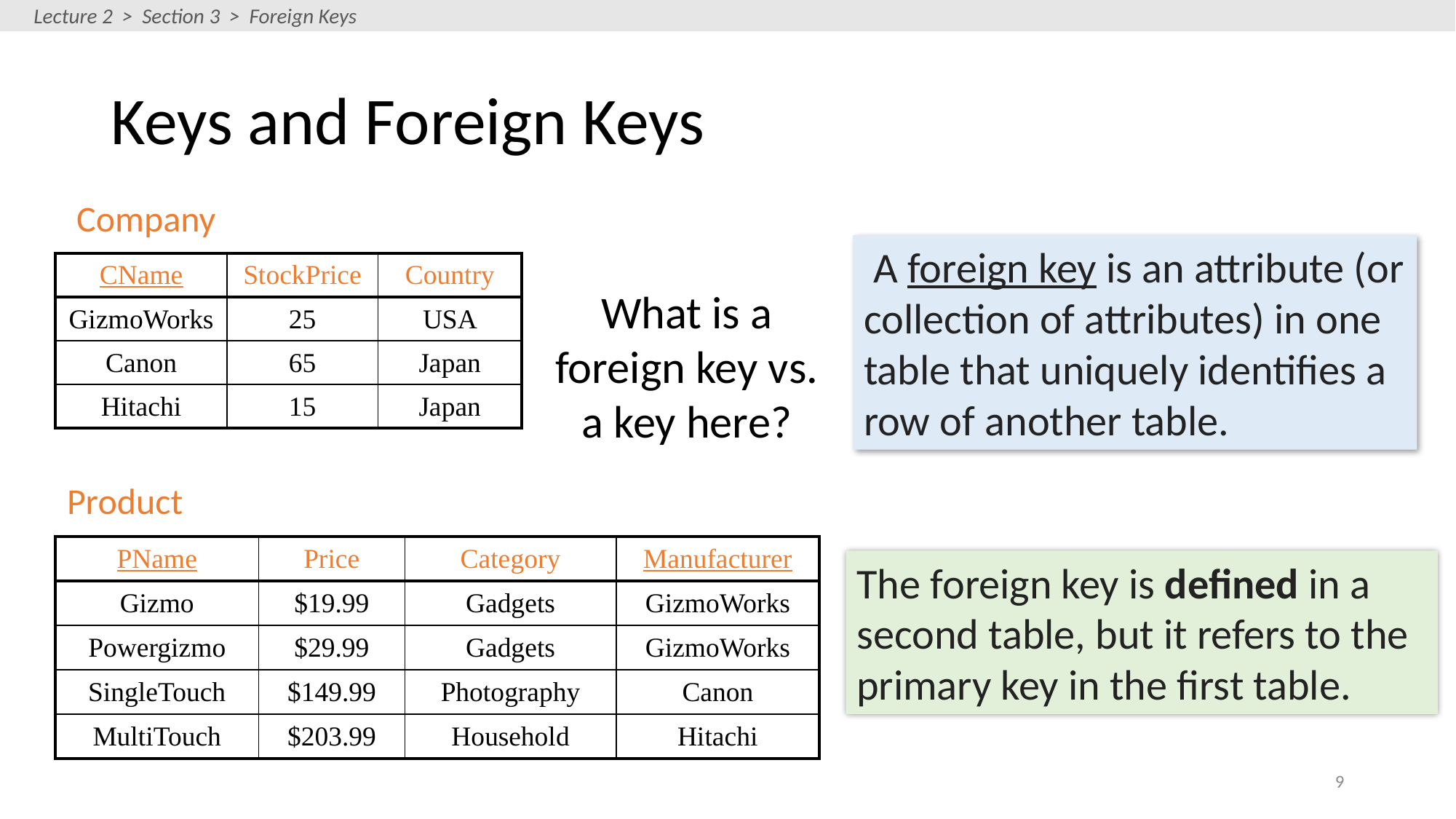

Lecture 2  >  Section 3  >  Foreign Keys
# Keys and Foreign Keys
Company
 A foreign key is an attribute (or collection of attributes) in one table that uniquely identifies a row of another table.
| CName | StockPrice | Country |
| --- | --- | --- |
| GizmoWorks | 25 | USA |
| Canon | 65 | Japan |
| Hitachi | 15 | Japan |
What is a foreign key vs. a key here?
Product
| PName | Price | Category | Manufacturer |
| --- | --- | --- | --- |
| Gizmo | $19.99 | Gadgets | GizmoWorks |
| Powergizmo | $29.99 | Gadgets | GizmoWorks |
| SingleTouch | $149.99 | Photography | Canon |
| MultiTouch | $203.99 | Household | Hitachi |
The foreign key is defined in a second table, but it refers to the primary key in the first table.
9